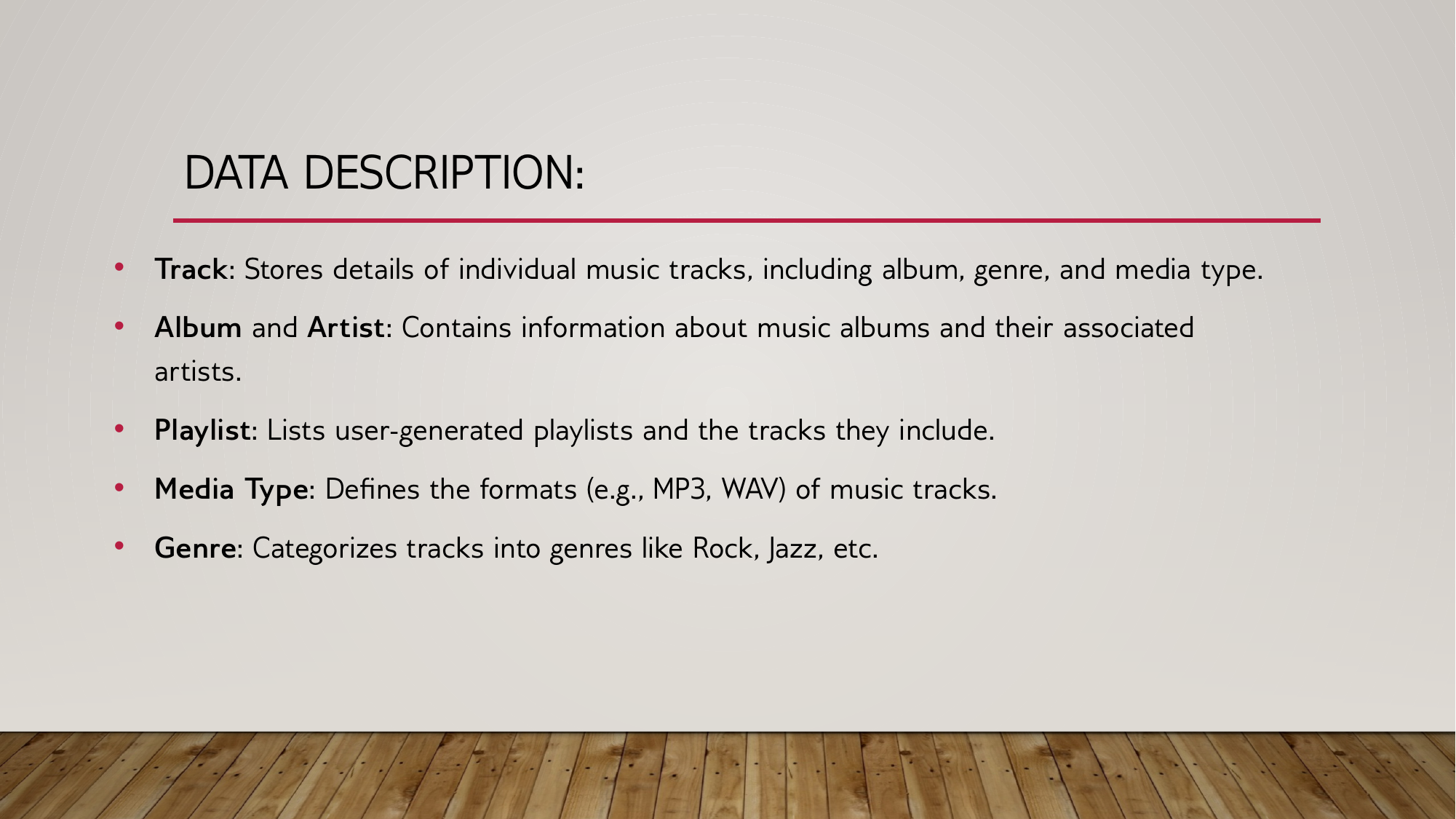

# Data description:
Track: Stores details of individual music tracks, including album, genre, and media type.
Album and Artist: Contains information about music albums and their associated artists.
Playlist: Lists user-generated playlists and the tracks they include.
Media Type: Defines the formats (e.g., MP3, WAV) of music tracks.
Genre: Categorizes tracks into genres like Rock, Jazz, etc.